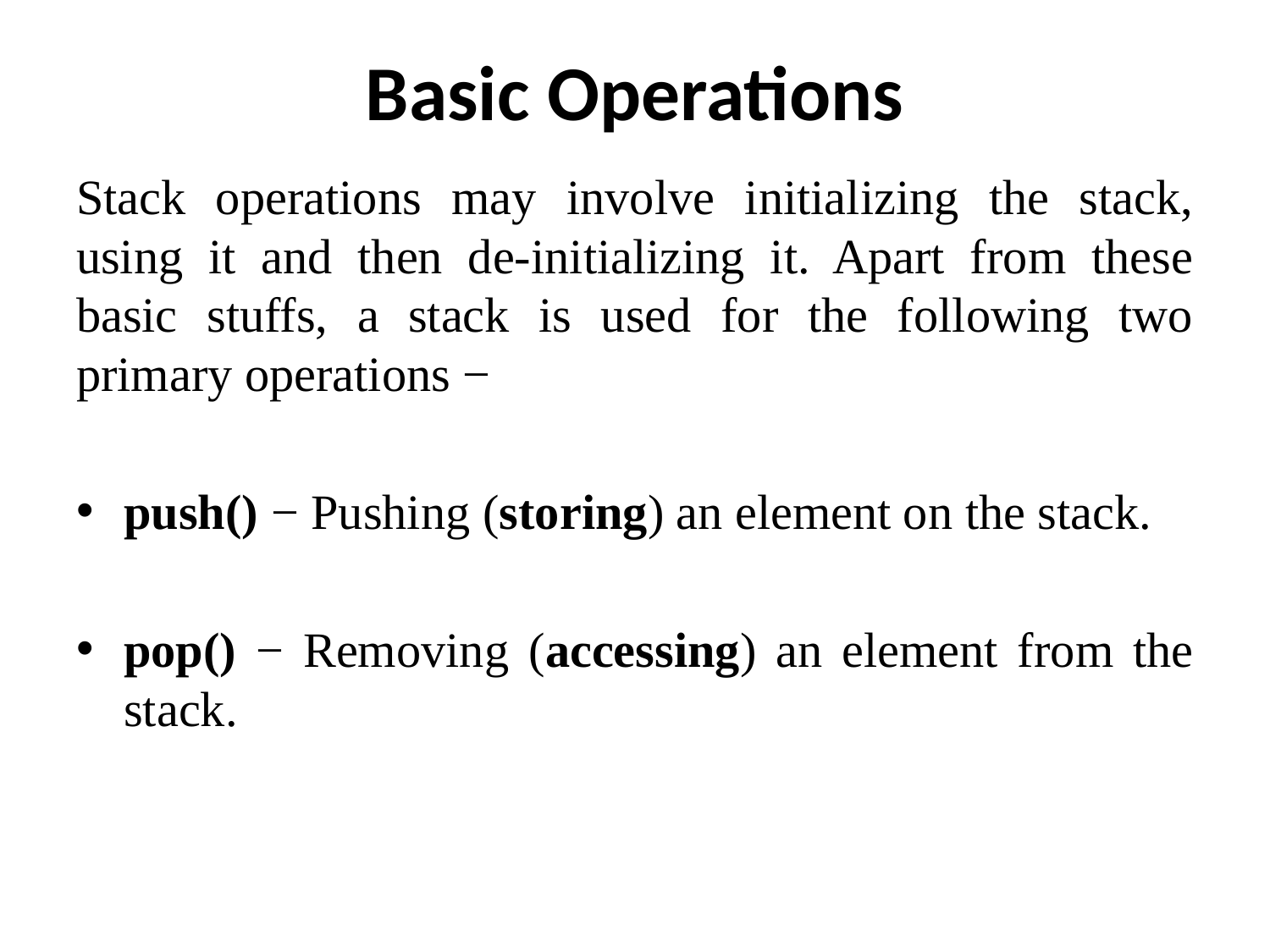

# Basic Operations
Stack operations may involve initializing the stack, using it and then de-initializing it. Apart from these basic stuffs, a stack is used for the following two primary operations −

push() − Pushing (storing) an element on the stack.

pop() − Removing (accessing) an element from the stack.